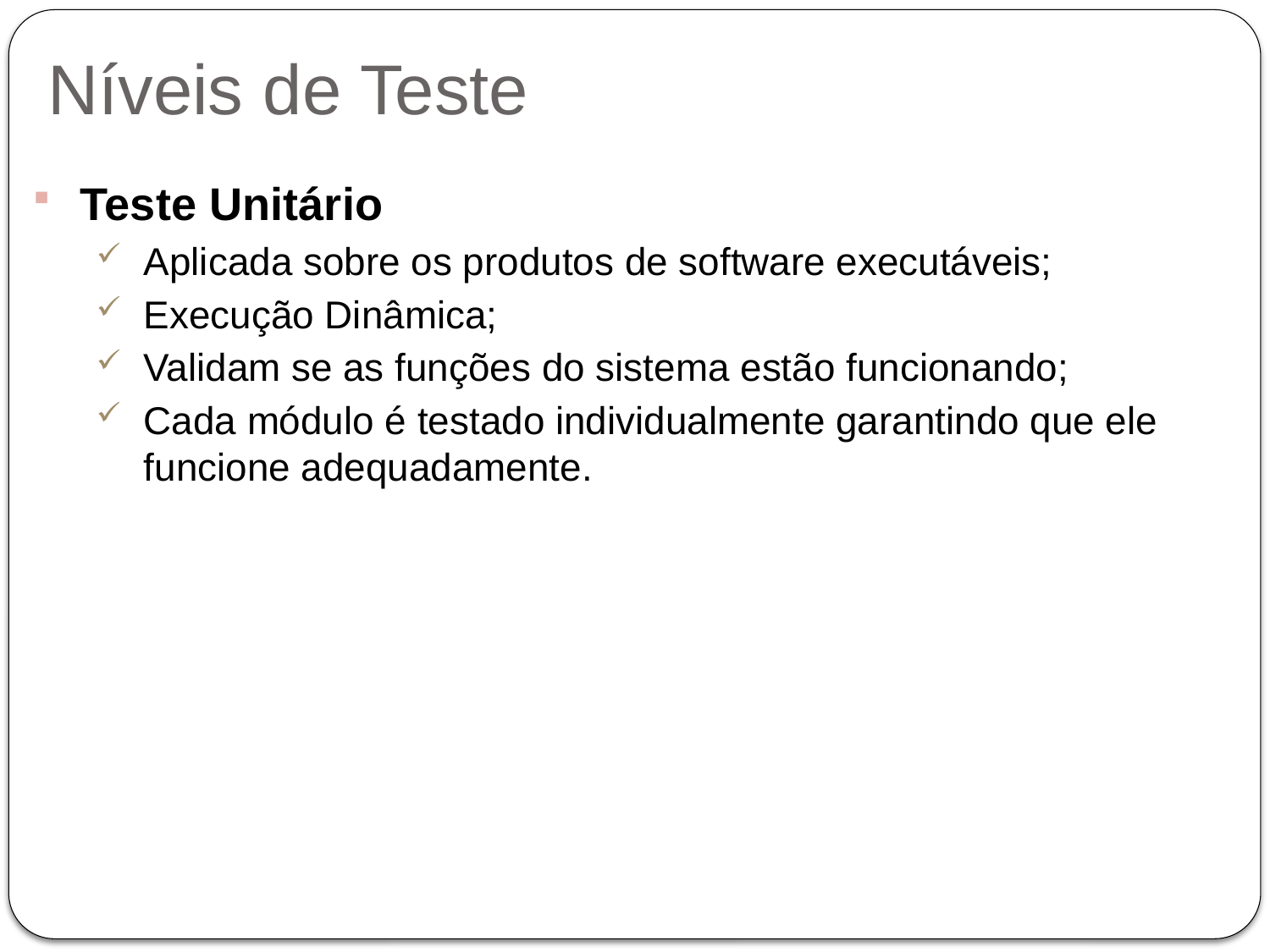

# Níveis de Teste
Teste Unitário
Aplicada sobre os produtos de software executáveis;
Execução Dinâmica;
Validam se as funções do sistema estão funcionando;
Cada módulo é testado individualmente garantindo que ele funcione adequadamente.